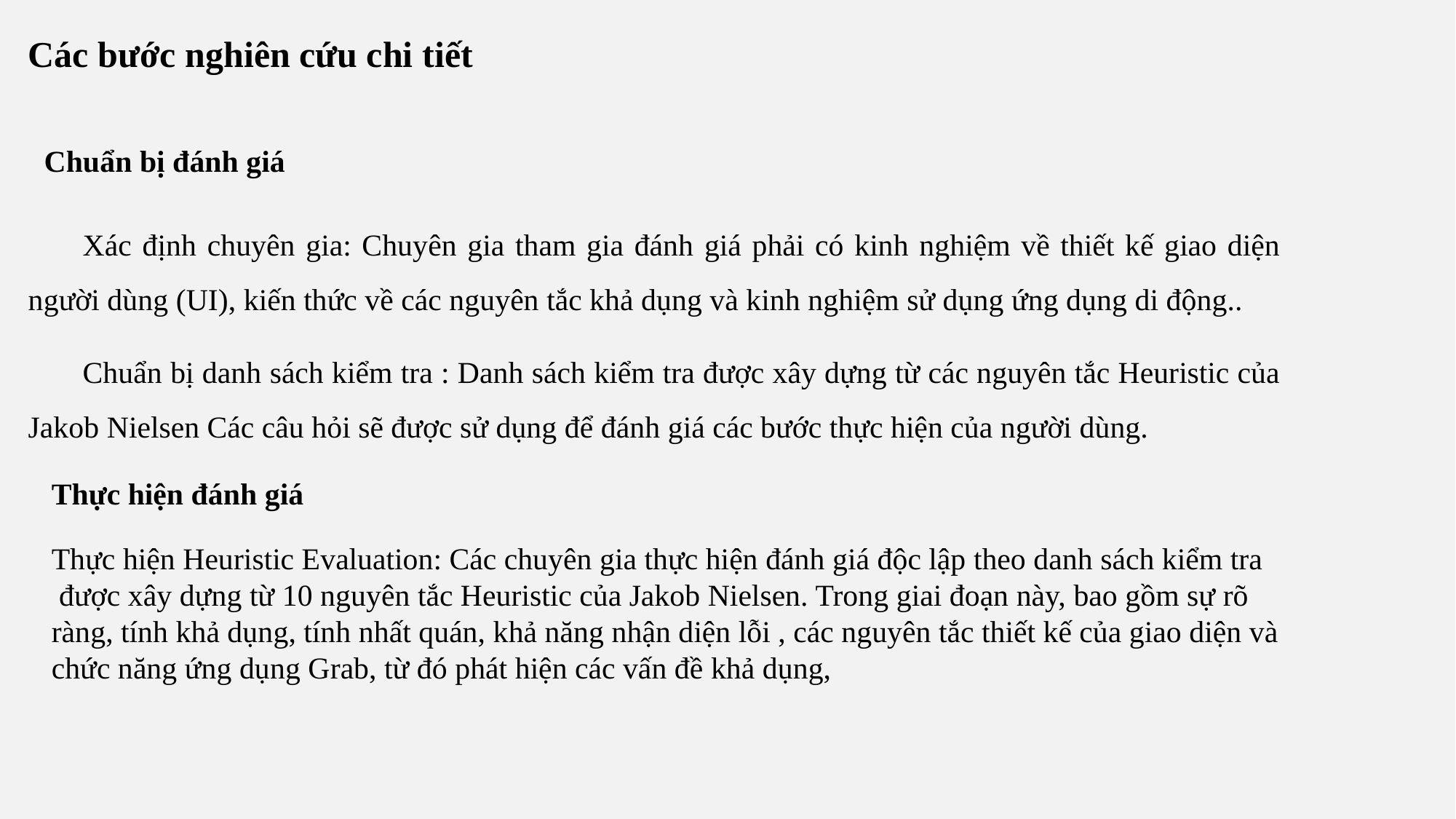

6.Nhận thức về người sử dụng (Recognition rather than Recall): Hệ thống nên giảm bớt gánh nặng phải ghi nhớ thông tin cho người dùng.

7.Tính linh hoạt và hiệu quả (Flexibility and Efficiency of Use): Hệ thống phải đáp ứng cả những người dùng mới lẫn người dùng có kinh nghiệm, giúp họ thực hiện các nhiệm vụ một cách nhanh chóng hơn khi đã quen thuộc

8.Thiết kế thẩm mỹ và tối giản (Aesthetic and Minimalist Design): Giao diện phải có thiết kế trực quan và không chứa các yếu tố thừa. Các yếu tố không liên quan đến nhiệm vụ người dùng có thể gây xao lạc hoặc làm rối mắt.
10 nguyên tắc Heuristic của Jakob Nielsen:

1.Tính hiển thị của trạng thái hệ thống (Visibility of System Status): Hệ thống phải luôn cung cấp thông tin phản hồi rõ ràng về tình trạng của nó. Người dùng cần biết được những gì đang xảy ra,

2.Sự phù hợp giữa hệ thống và thế giới thực (Match between System and the Real World): Hệ thống nên sử dụng ngôn ngữ và các khái niệm mà người dùng quen thuộc, thay vì sử dụng thuật ngữ kỹ thuật.

3.Kiểm soát và tự do của người dùng (User Control and Freedom): Người dùng cần có khả năng quay lại các bước trước đó hoặc hủy bỏ hành động của mình mà không gặp khó khăn.

4.Tính nhất quán và các tiêu chuẩn (Consistency and Standards): Các biểu tượng, từ ngữ, và cách thức giao tiếp trong hệ thống phải nhất quán và tuân thủ các tiêu chuẩn chung.

5.Ngăn ngừa lỗi (Error Prevention): Hệ thống nên tránh lỗi xảy ra thay vì chỉ phản hồi khi lỗi xảy ra.

9.Trợ giúp người dùng nhận diện, chẩn đoán và phục hồi từ lỗi (Help Users Recognize, Diagnose, and Recover from Errors): Khi lỗi xảy ra, hệ thống cần cung cấp thông tin dễ hiểu và rõ ràng, giúp người dùng chẩn đoán và sửa chữa lỗi.

10.Cung cấp sự hỗ trợ và tài liệu (Help and Documentation): Mặc dù hệ thống nên dễ sử dụng mà không cần tài liệu, nhưng nếu cần thiết, tài liệu phải dễ tìm và dễ hiểu.
 Đánh giá dựa trên chuyên gia là một phương pháp nghiên cứu chất lượng, trong đó các chuyên gia trong một lĩnh vực cụ thể được mời đến để đánh giá một sản phẩm, hệ thống hoặc dịch vụ. Các chuyên gia này sử dụng kiến thức và kinh nghiệm của mình để xác định các vấn đề, đưa ra các đề xuất cải tiến và đánh giá tổng thể về chất lượng của sản phẩm.
Đánh giá dựa trên chuyên gia (Expert-based evaluation) là gì?
Các bước nghiên cứu chi tiết
Hai phương pháp chính được áp dụng trong nghiên cứu này là Heuristic Evaluation và Cognitive Walkthrough
Vai trò của tính khả dụng
Nghiên cứu lý thuyết
Lựa chọn phương pháp
Chuẩn bị đánh giá
Chọn Heuristic Evaluation là phương pháp chính để đánh giá tính khả dụng của ứng dụng Grab. Đây là phương pháp nhanh chóng, dễ thực hiện và hiệu quả trong việc phát hiện các lỗi giao diện người dùng
Heuristic Evaluation: Phù hợp để kiểm tra tổng quan hệ thống và phát hiện các vấn đề thiết kế phổ biến.
Cognitive Walkthrough: Tập trung vào hành vi người dùng, giúp xác định các rào cản trong quy trình thao tác thực tế
Đối với người dùng:
Giảm thiểu lỗi và tăng sự thoải mái.
Tăng khả năng tiếp cận, đặc biệt đối với người dùng không quen với công nghệ.
Tạo cảm giác tin cậy và an tâm khi sử dụng dịch vụ.
Tiến hành nghiên cứu các lý thuyết về tính khả dụng (usability) và các nguyên tắc thiết kế giao diện người dùng (UI), bao gồm các phương pháp đánh giá phổ biến như Heuristic Evaluation và Cognitive Walkthrough.
Xác định chuyên gia: Chuyên gia tham gia đánh giá phải có kinh nghiệm về thiết kế giao diện người dùng (UI), kiến thức về các nguyên tắc khả dụng và kinh nghiệm sử dụng ứng dụng di động..
Chuẩn bị danh sách kiểm tra : Danh sách kiểm tra được xây dựng từ các nguyên tắc Heuristic của Jakob Nielsen Các câu hỏi sẽ được sử dụng để đánh giá các bước thực hiện của người dùng.

Xây dựng danh sách các nguyên tắc heuristic (10 nguyên tắc của Jakob Nielsen).
Các chuyên gia tiến hành đánh giá độc lập giao diện ứng dụng.
Tổng hợp và phân loại các vấn đề phát hiện được.
Mô tả chi tiết các nhiệm vụ người dùng sẽ thực hiện

Mô phỏng hành vi người dùng và phân tích từng bước để tìm ra các điểm  thiếu sót.
Đưa ra các khuyến nghị cải thiện dựa trên kết quả phân tích.
Đối với doanh nghiệp:
Tăng tỷ lệ hoàn tất giao dịch và doanh thu.
Xây dựng thương hiệu mạnh và sự tin tưởng của khách hàng.
Thực hiện đánh giá
Thực hiện Heuristic Evaluation: Các chuyên gia thực hiện đánh giá độc lập theo danh sách kiểm tra  được xây dựng từ 10 nguyên tắc Heuristic của Jakob Nielsen. Trong giai đoạn này, bao gồm sự rõ ràng, tính khả dụng, tính nhất quán, khả năng nhận diện lỗi , các nguyên tắc thiết kế của giao diện và chức năng ứng dụng Grab, từ đó phát hiện các vấn đề khả dụng,
Huỳnh Phạm Nhật An    Masv 110122027